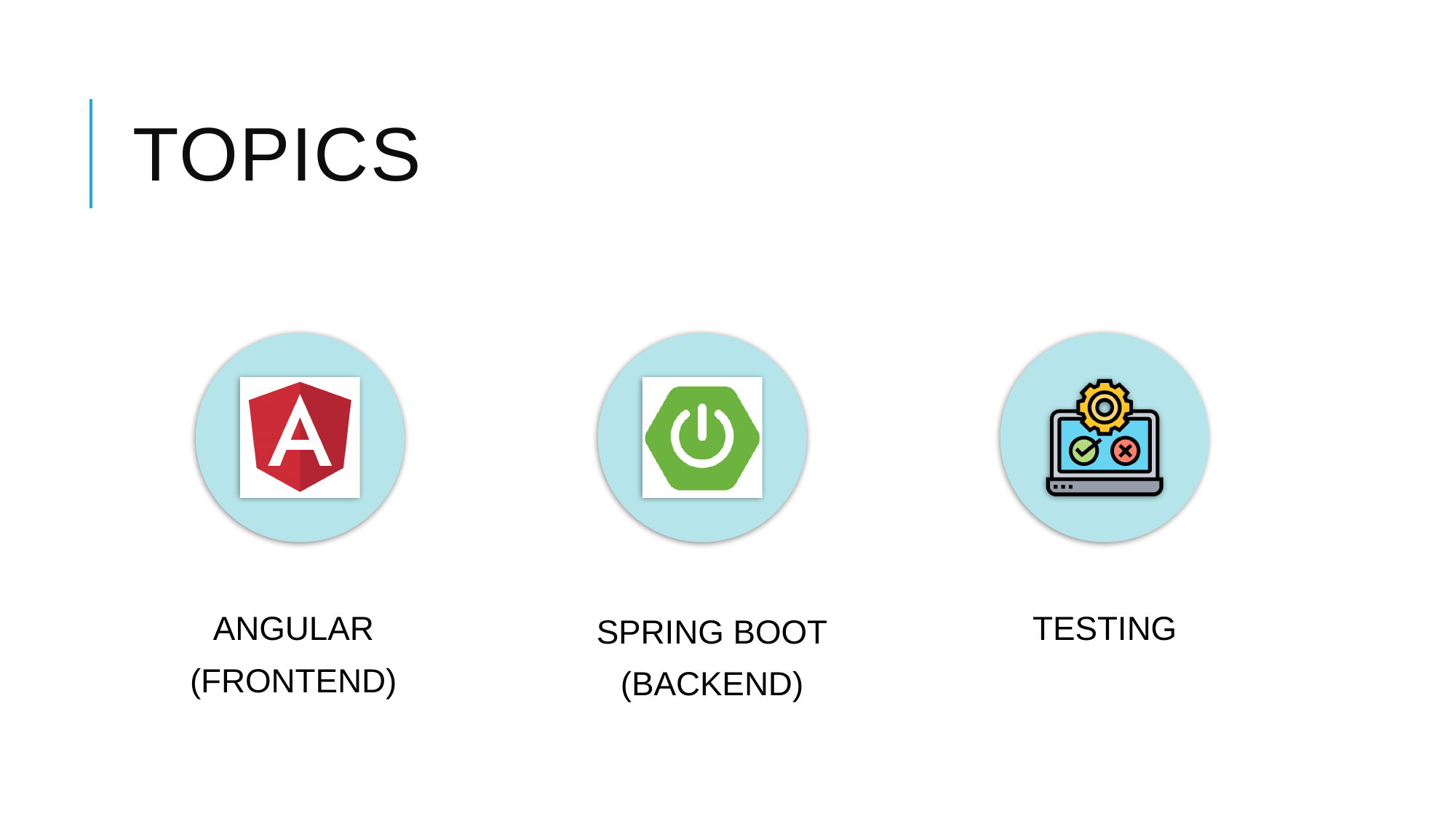

# TOPICS
SPRING BOOT
(BACKEND)
ANGULAR
(FRONTEND)
TESTING